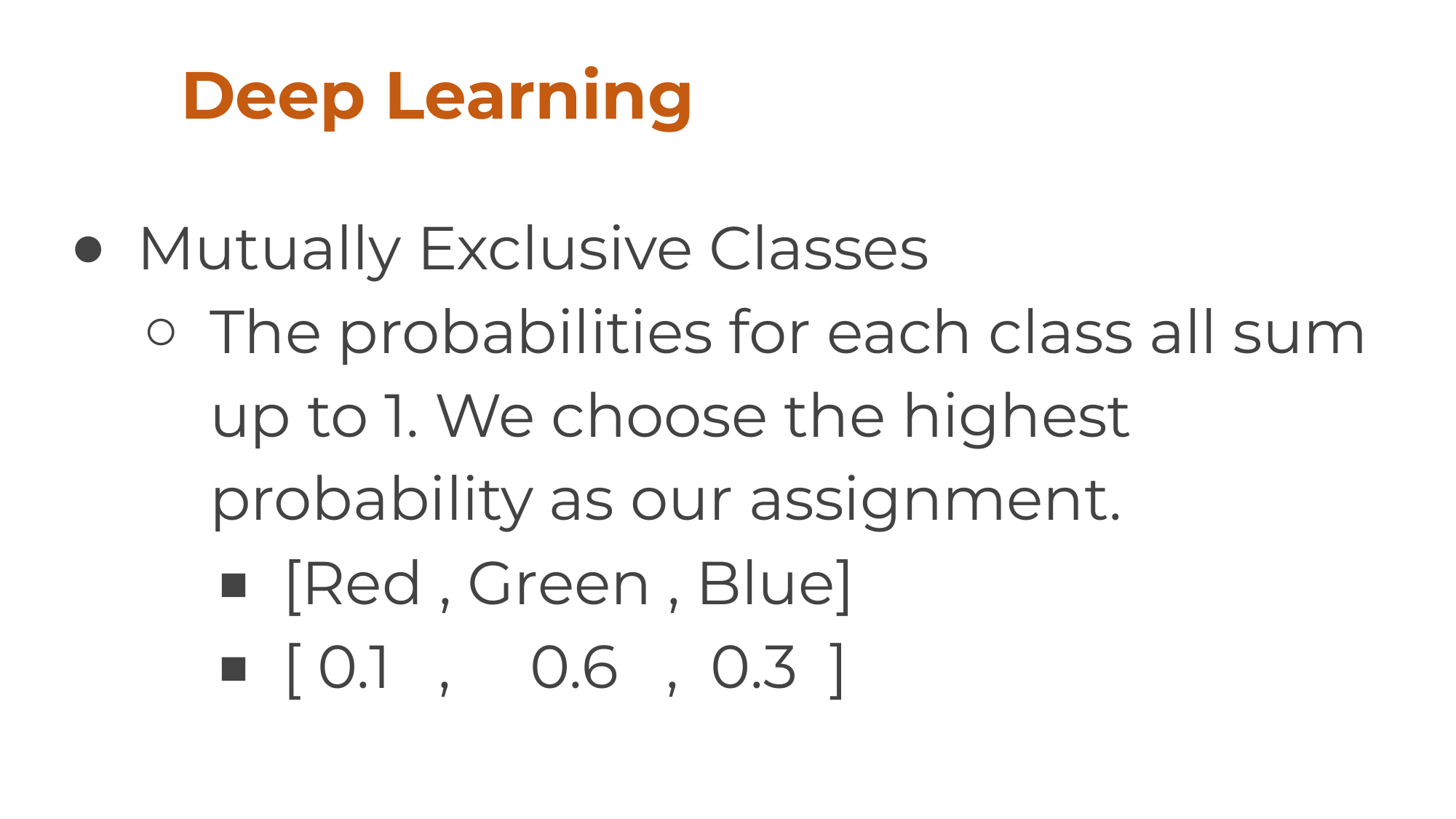

# Deep Learning

Mutually Exclusive Classes
The probabilities for each class all sum up to 1. We choose the highest probability as our assignment.
[Red , Green , Blue]
[ 0.1   ,     0.6   ,  0.3  ]